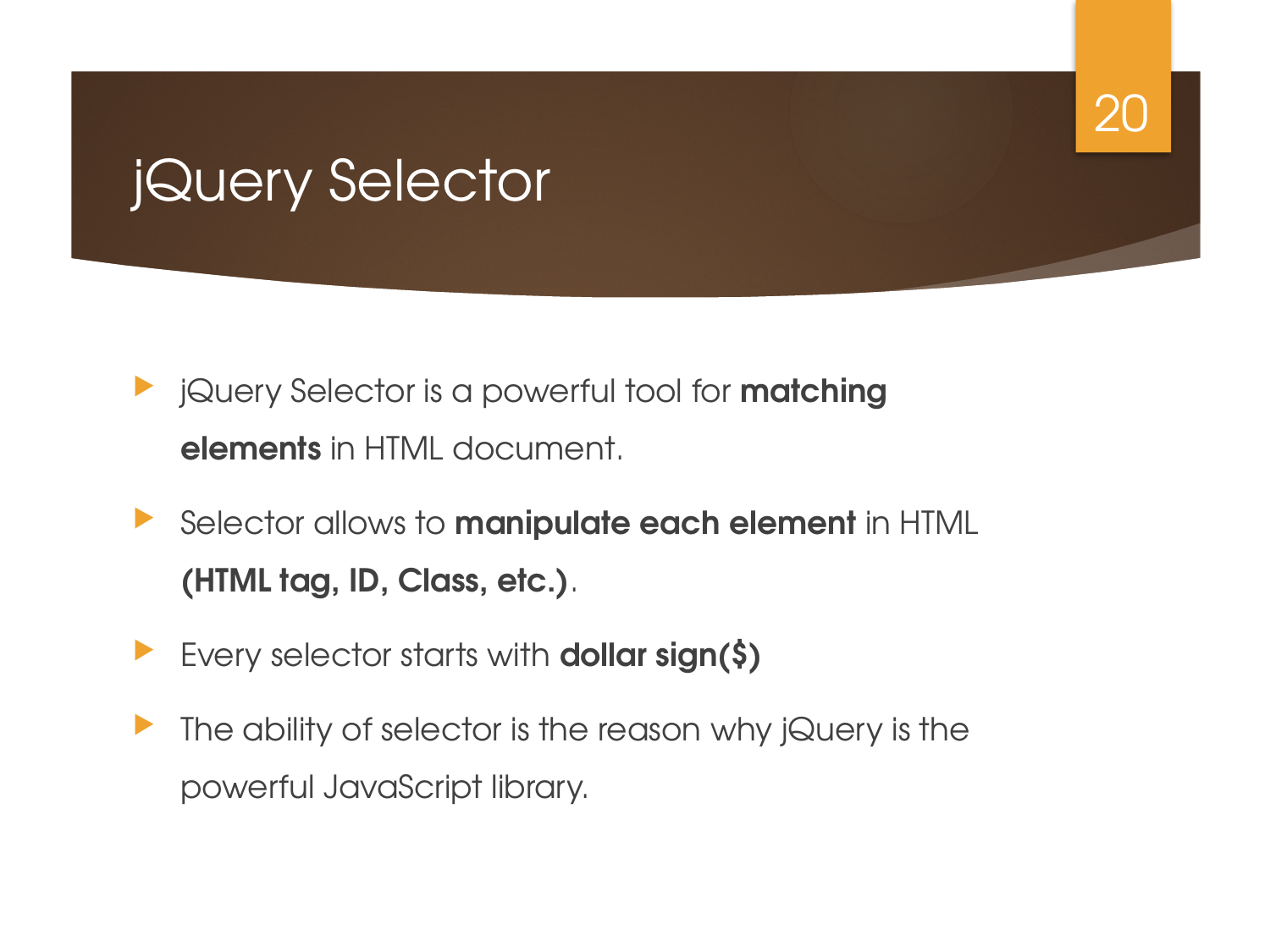

20
# jQuery Selector
jQuery Selector is a powerful tool for matching elements in HTML document.
Selector allows to manipulate each element in HTML (HTML tag, ID, Class, etc.).
Every selector starts with dollar sign($)
The ability of selector is the reason why jQuery is the powerful JavaScript library.